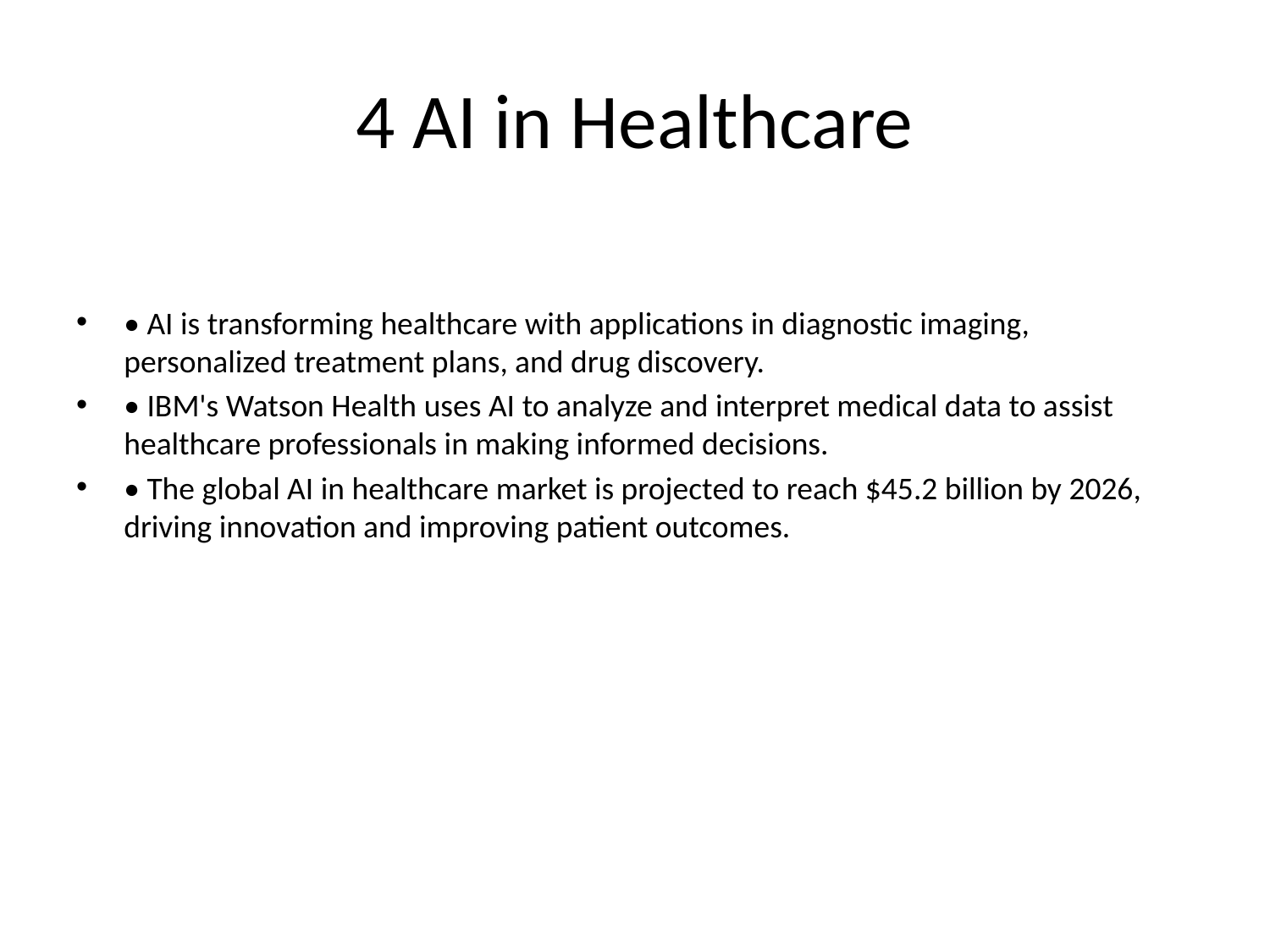

# 4 AI in Healthcare

• AI is transforming healthcare with applications in diagnostic imaging, personalized treatment plans, and drug discovery.
• IBM's Watson Health uses AI to analyze and interpret medical data to assist healthcare professionals in making informed decisions.
• The global AI in healthcare market is projected to reach $45.2 billion by 2026, driving innovation and improving patient outcomes.